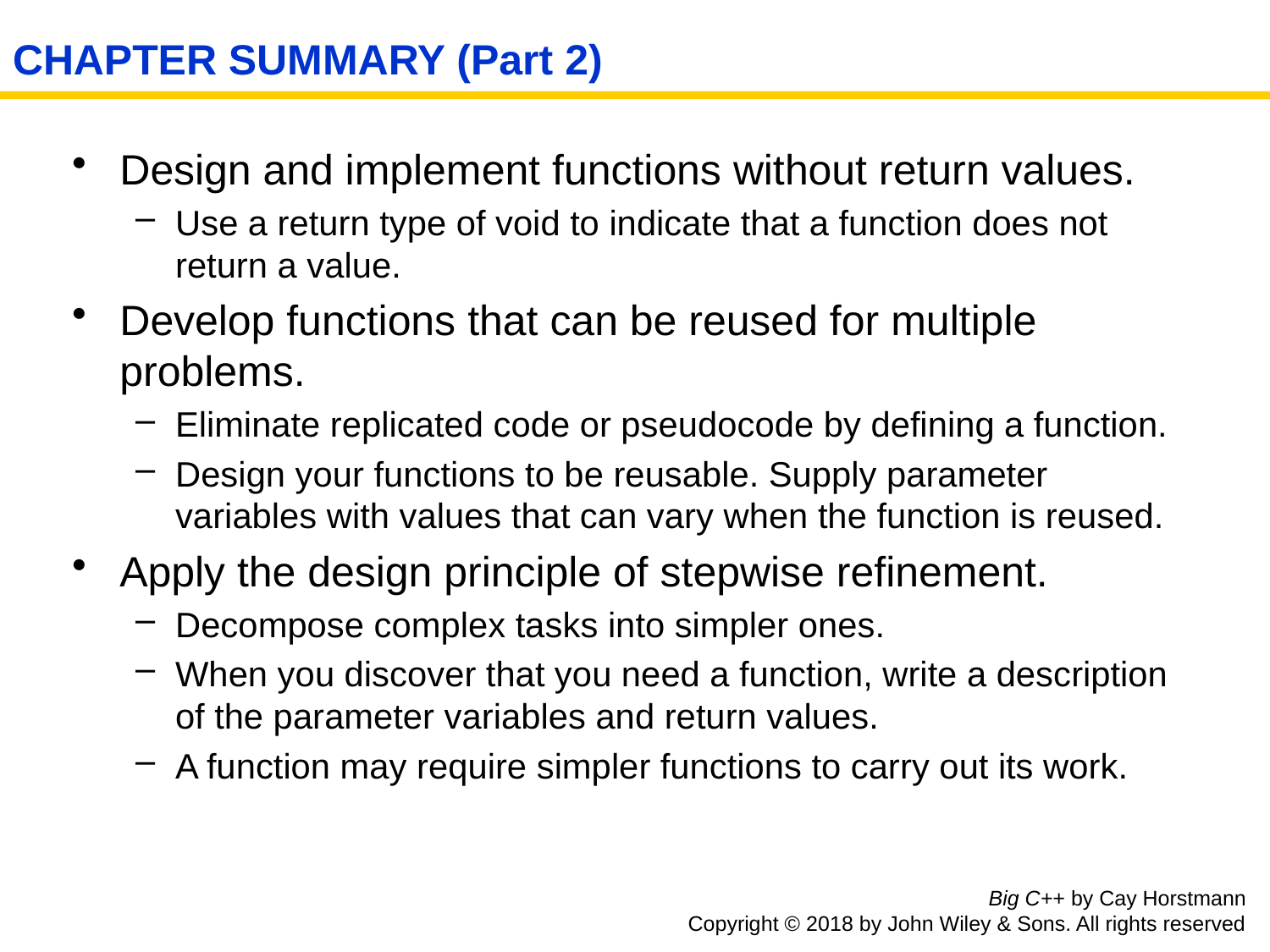

# CHAPTER SUMMARY (Part 2)
Design and implement functions without return values.
Use a return type of void to indicate that a function does not return a value.
Develop functions that can be reused for multiple problems.
Eliminate replicated code or pseudocode by defining a function.
Design your functions to be reusable. Supply parameter variables with values that can vary when the function is reused.
Apply the design principle of stepwise refinement.
Decompose complex tasks into simpler ones.
When you discover that you need a function, write a description of the parameter variables and return values.
A function may require simpler functions to carry out its work.
Big C++ by Cay Horstmann
Copyright © 2018 by John Wiley & Sons. All rights reserved